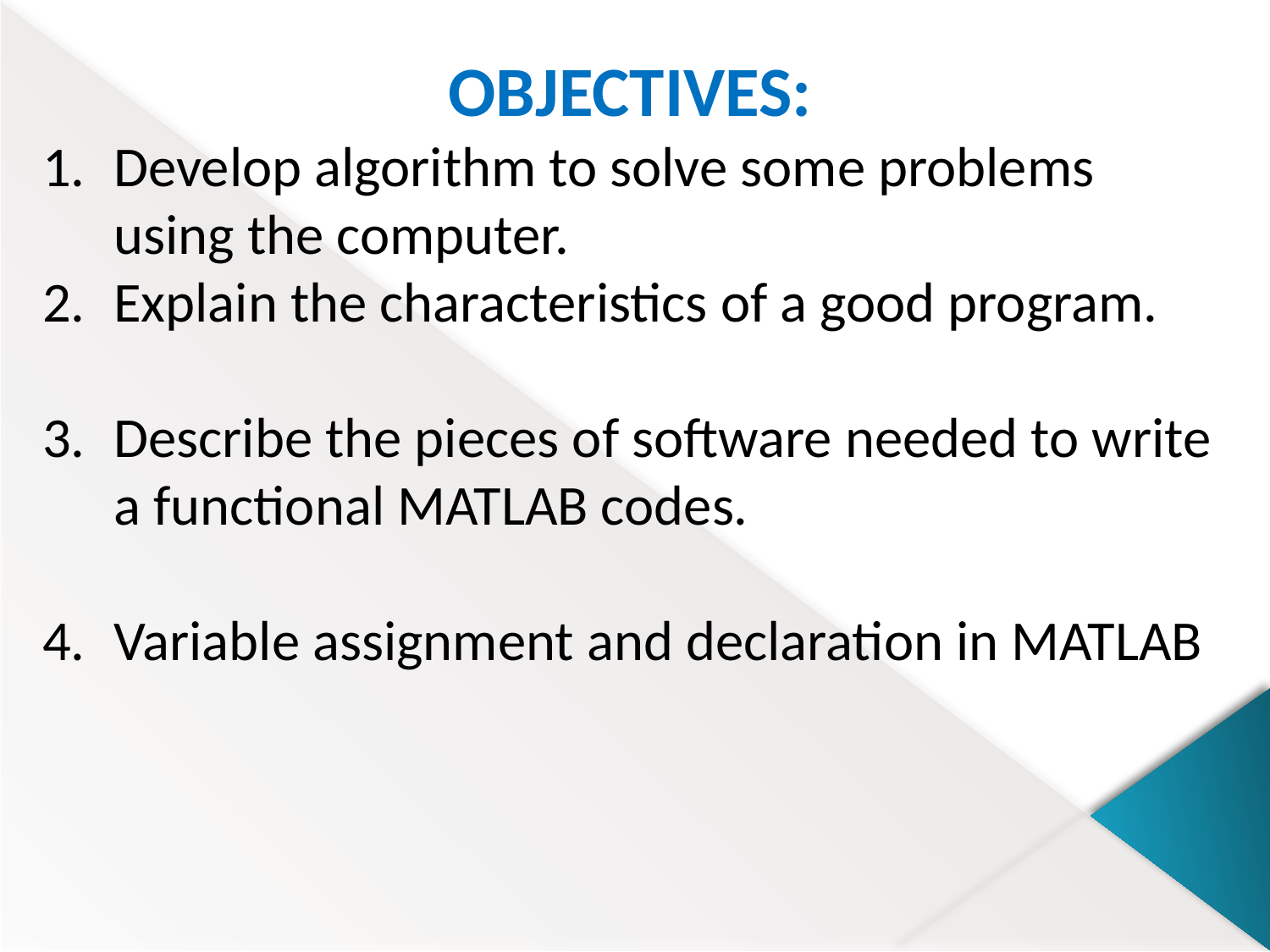

OBJECTIVES:
Develop algorithm to solve some problems using the computer.
Explain the characteristics of a good program.

Describe the pieces of software needed to write a functional MATLAB codes.

Variable assignment and declaration in MATLAB